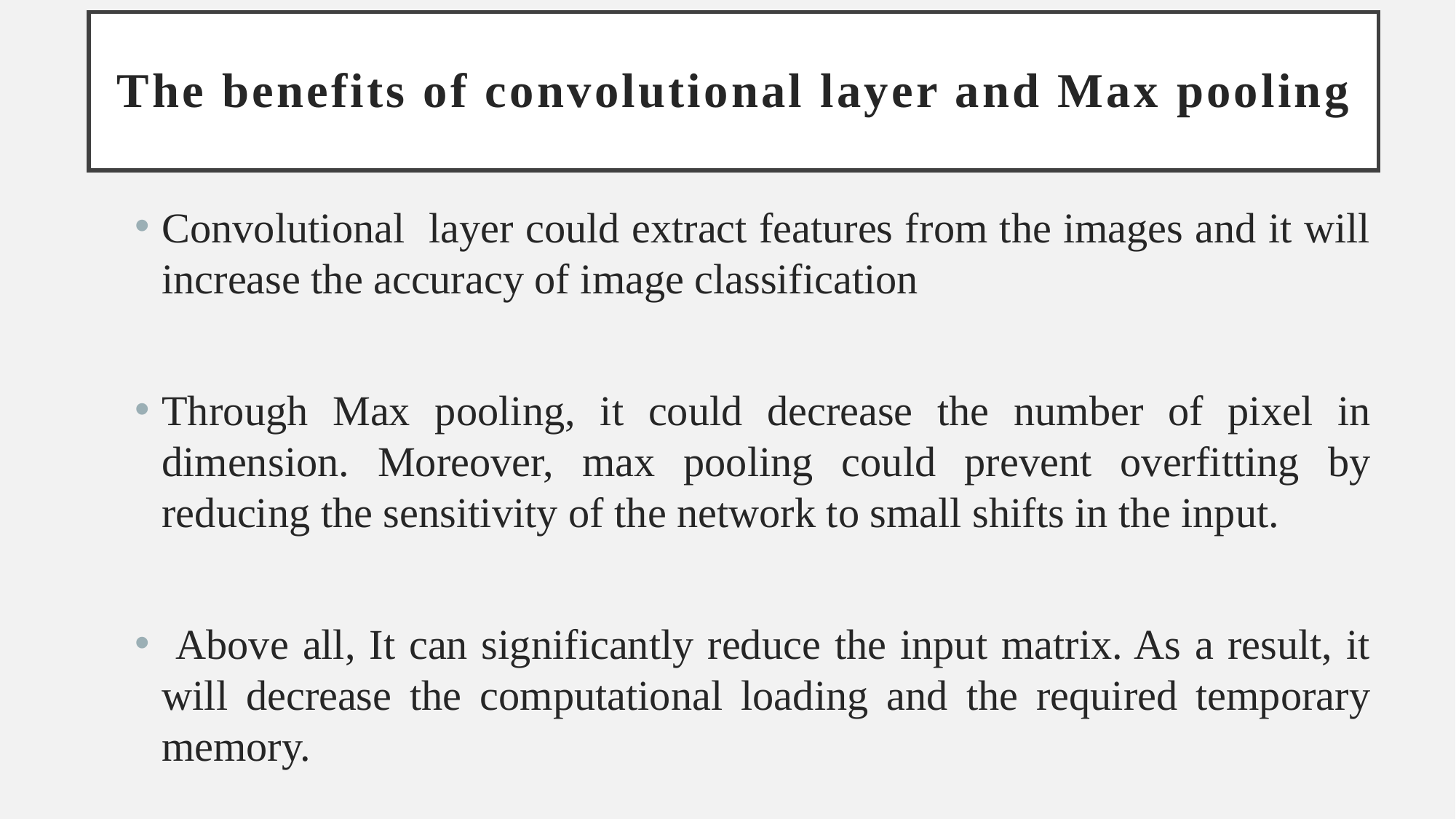

# The benefits of convolutional layer and Max pooling
Convolutional  layer could extract features from the images and it will increase the accuracy of image classification

Through Max pooling, it could decrease the number of pixel in dimension. Moreover, max pooling could prevent overfitting by reducing the sensitivity of the network to small shifts in the input.

 Above all, It can significantly reduce the input matrix. As a result, it will decrease the computational loading and the required temporary memory.